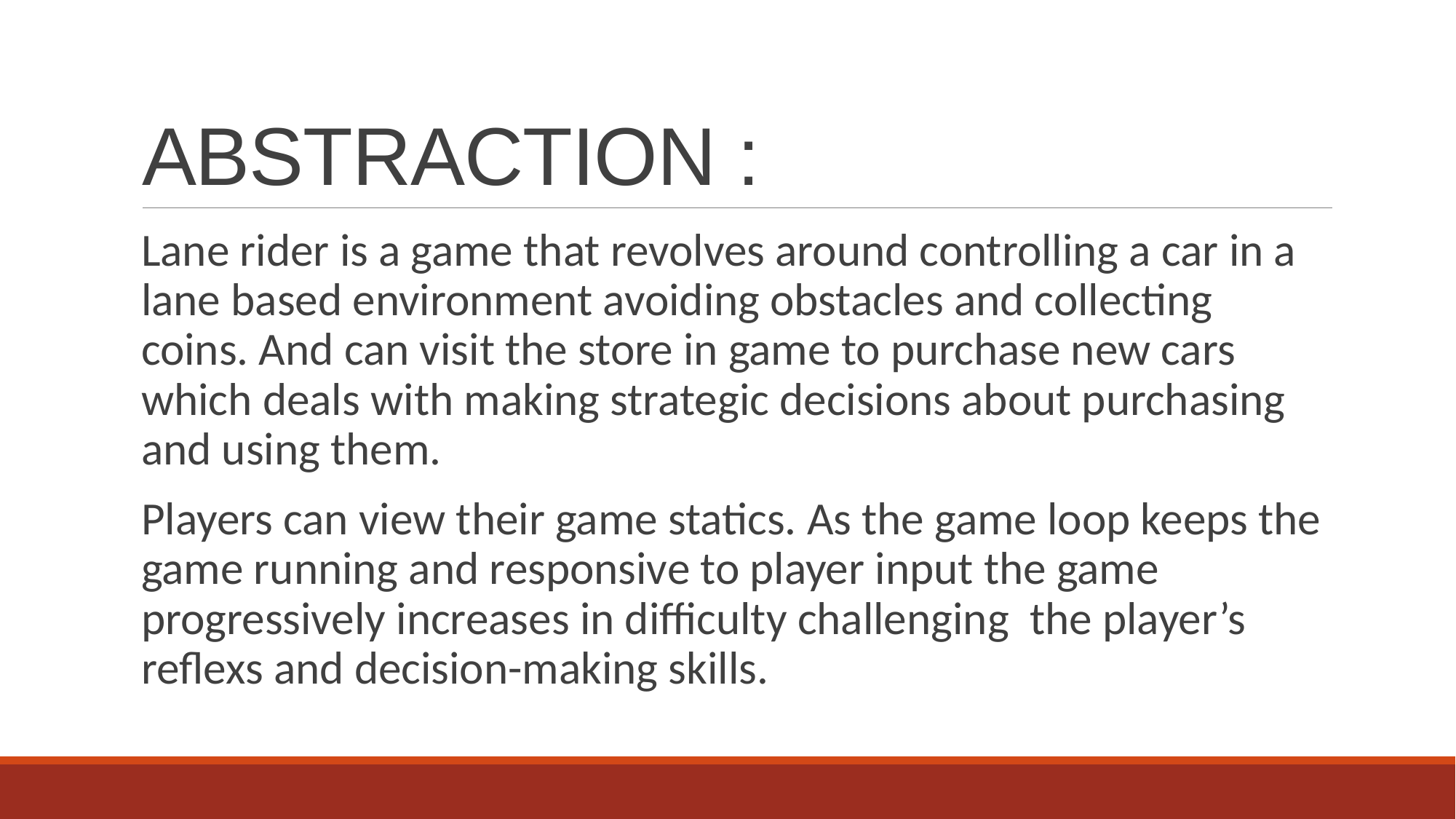

# ABSTRACTION :
Lane rider is a game that revolves around controlling a car in a lane based environment avoiding obstacles and collecting coins. And can visit the store in game to purchase new cars which deals with making strategic decisions about purchasing and using them.
Players can view their game statics. As the game loop keeps the game running and responsive to player input the game progressively increases in difficulty challenging  the player’s reflexs and decision-making skills.